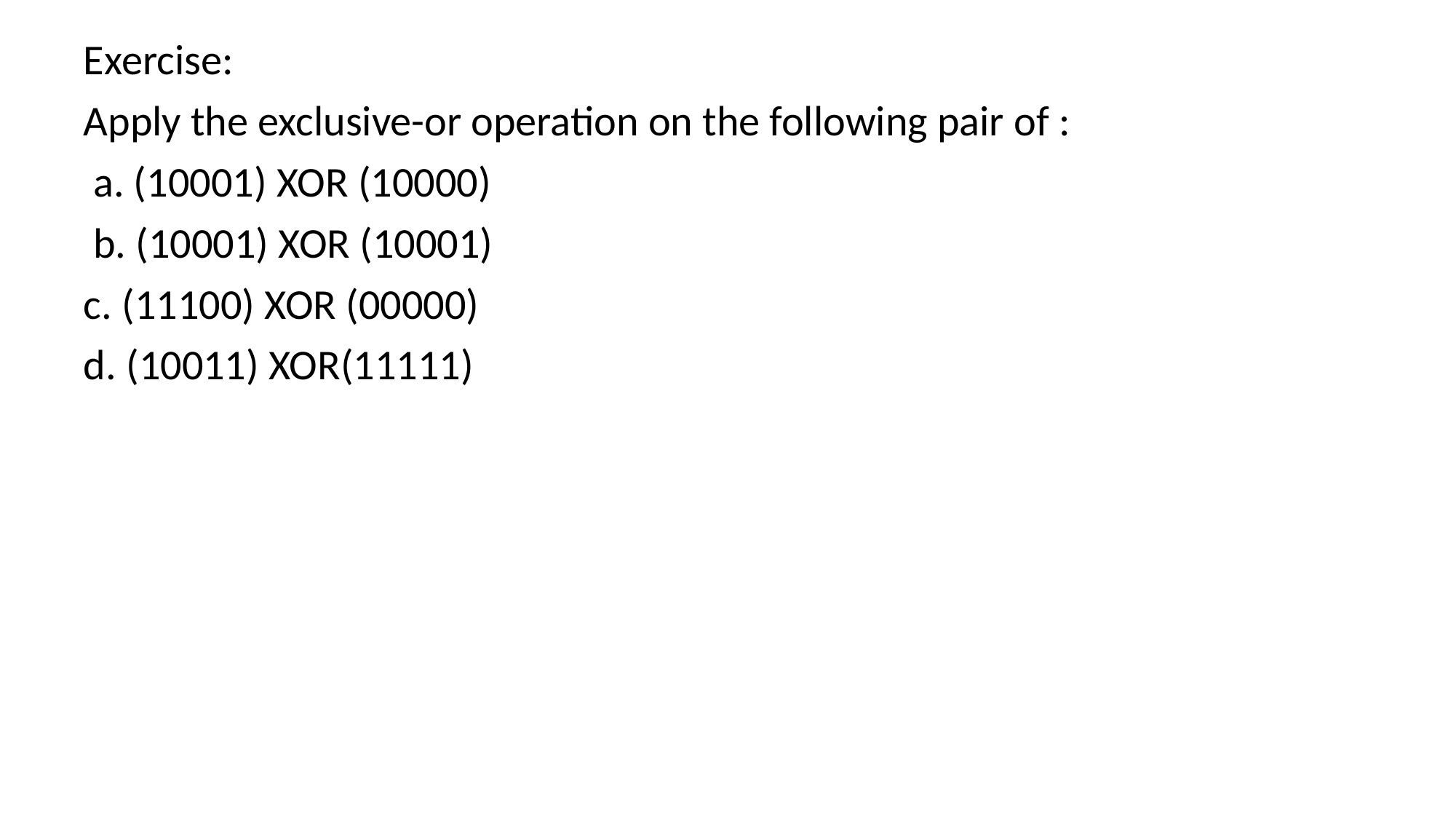

# Exercise:
Apply the exclusive-or operation on the following pair of :
 a. (10001) XOR (10000)
 b. (10001) XOR (10001)
c. (11100) XOR (00000)
d. (10011) XOR(11111)